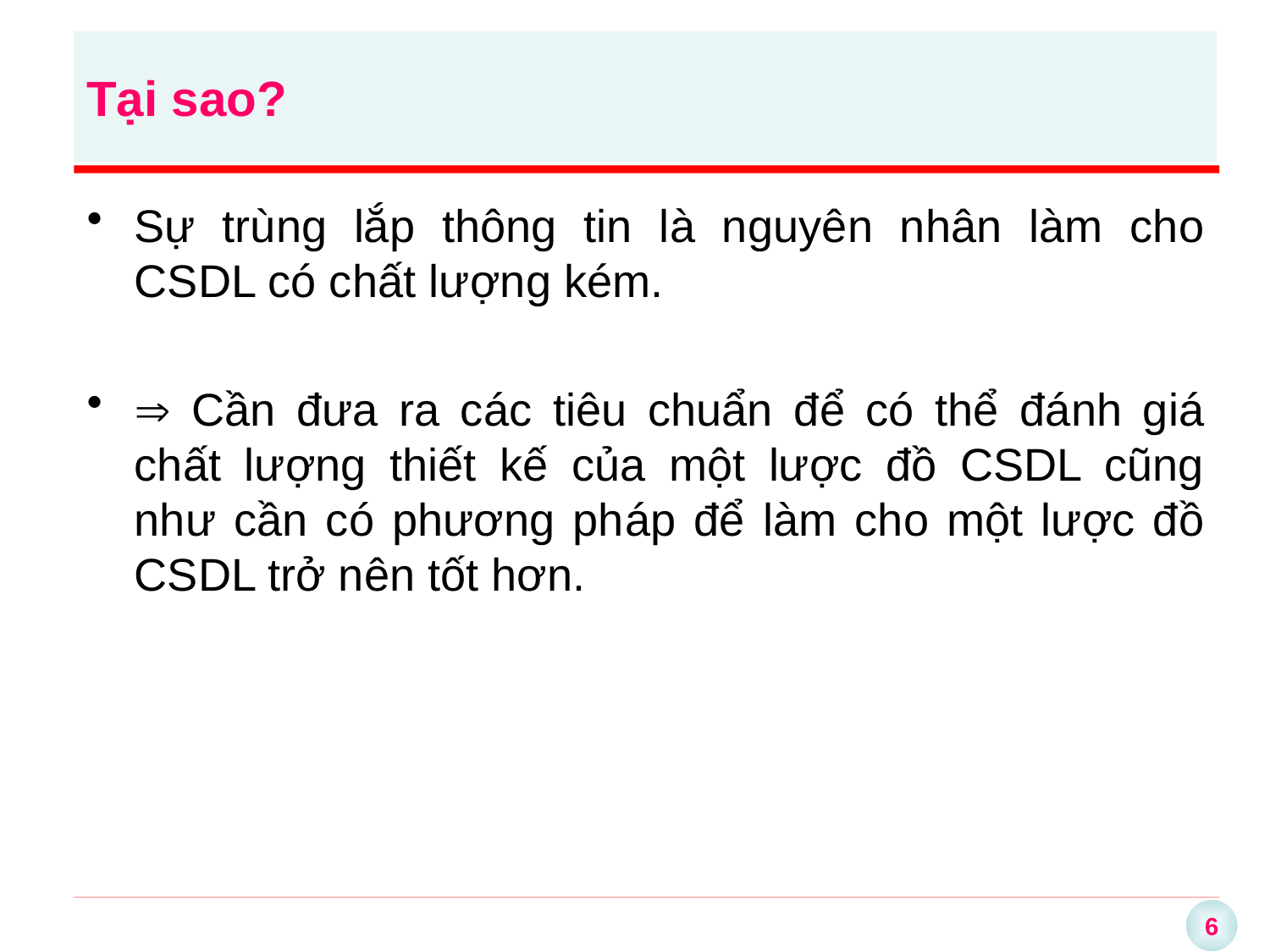

Sự trùng lắp thông tin là nguyên nhân làm cho CSDL có chất lượng kém.

⇒ Cần đưa ra các tiêu chuẩn để có thể đánh giá chất lượng thiết kế của một lược đồ CSDL cũng như cần có phương pháp để làm cho một lược đồ CSDL trở nên tốt hơn.

Tại sao?